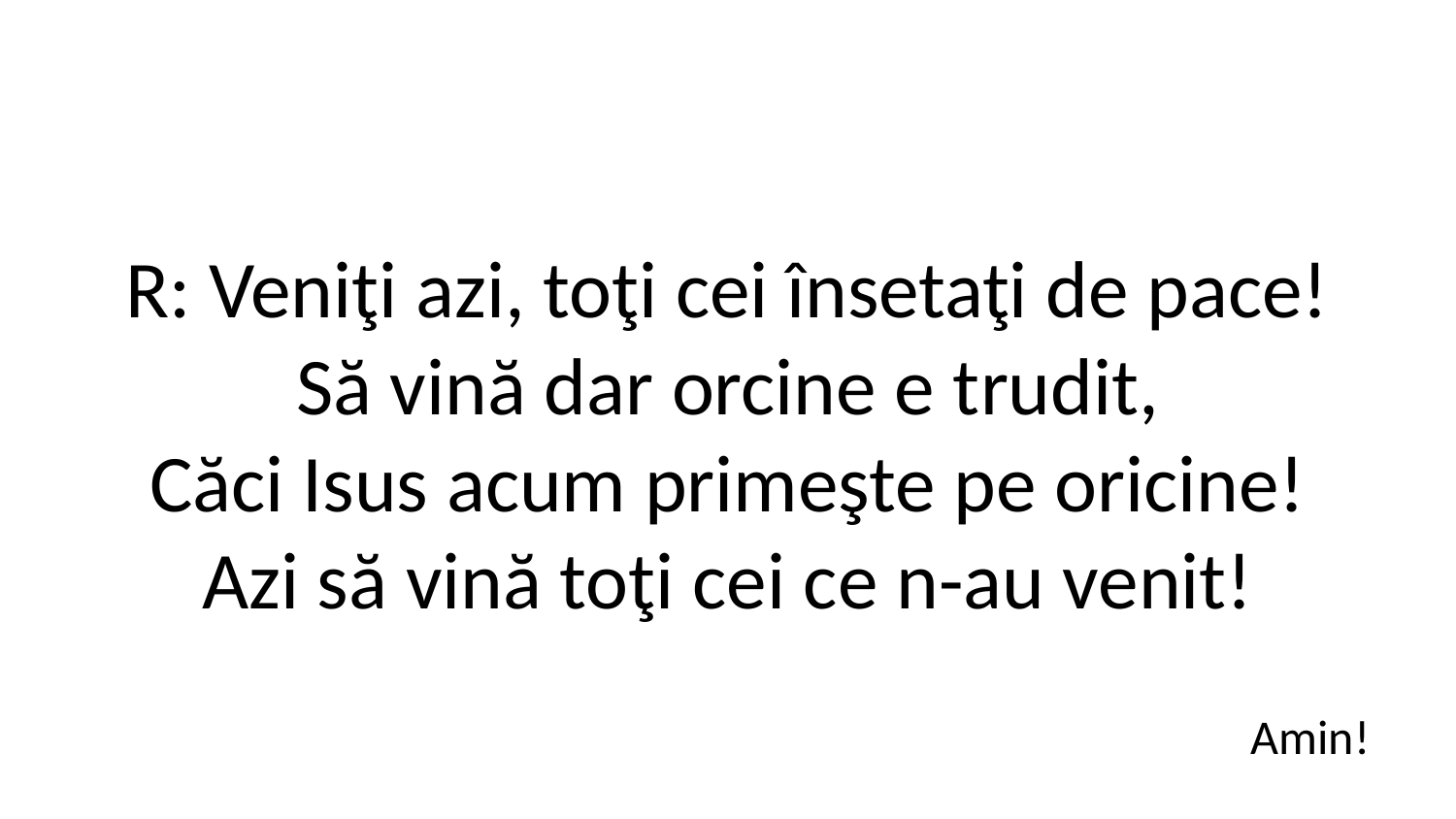

R: Veniţi azi, toţi cei însetaţi de pace!
Să vină dar orcine e trudit,
Căci Isus acum primeşte pe oricine!
Azi să vină toţi cei ce n-au venit!

Amin!